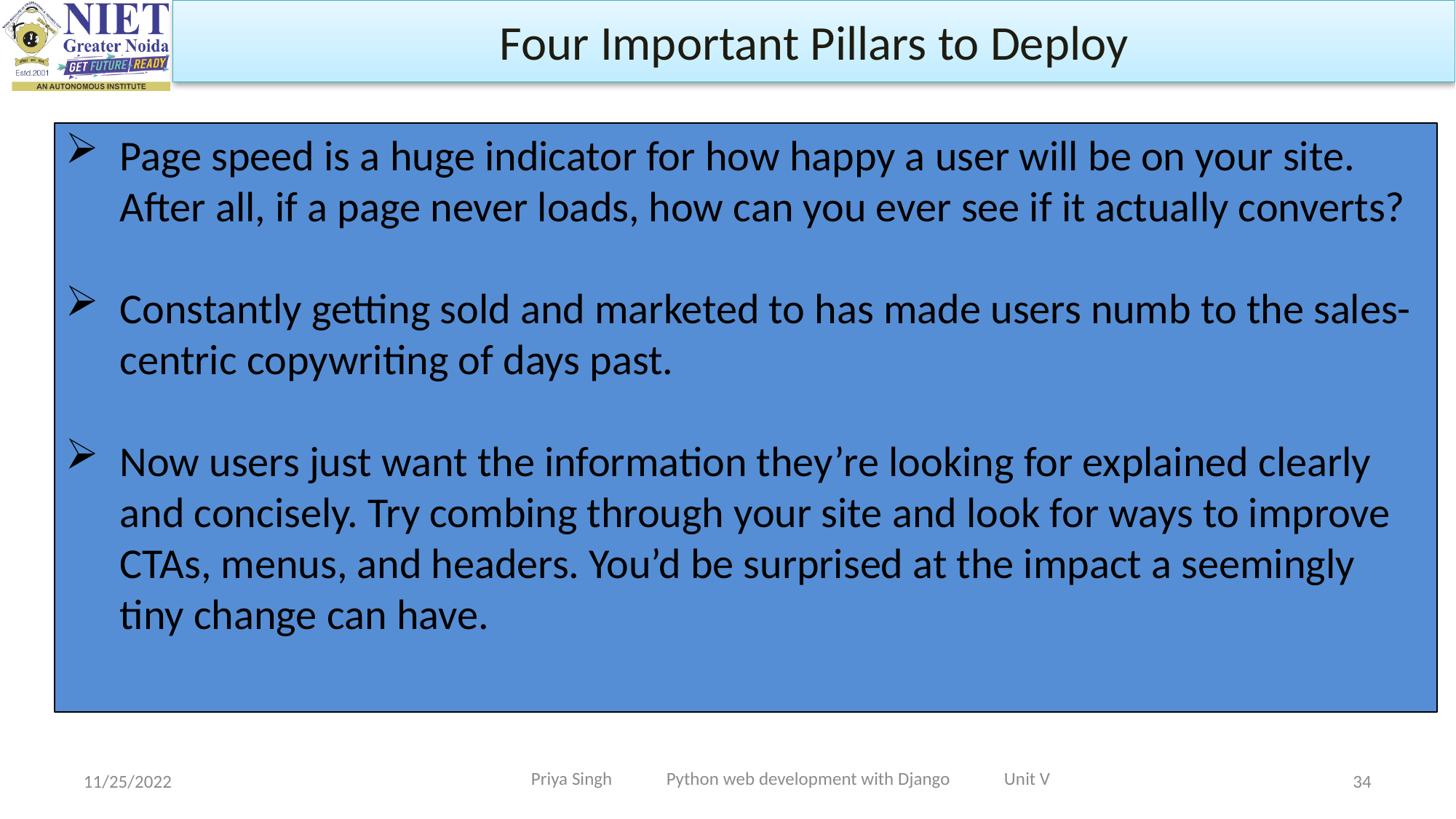

Four Important Pillars to Deploy
Page speed is a huge indicator for how happy a user will be on your site. After all, if a page never loads, how can you ever see if it actually converts?

Constantly getting sold and marketed to has made users numb to the sales-centric copywriting of days past.

Now users just want the information they’re looking for explained clearly and concisely. Try combing through your site and look for ways to improve CTAs, menus, and headers. You’d be surprised at the impact a seemingly tiny change can have.

Priya Singh             Python web development with Django             Unit V
11/25/2022
34